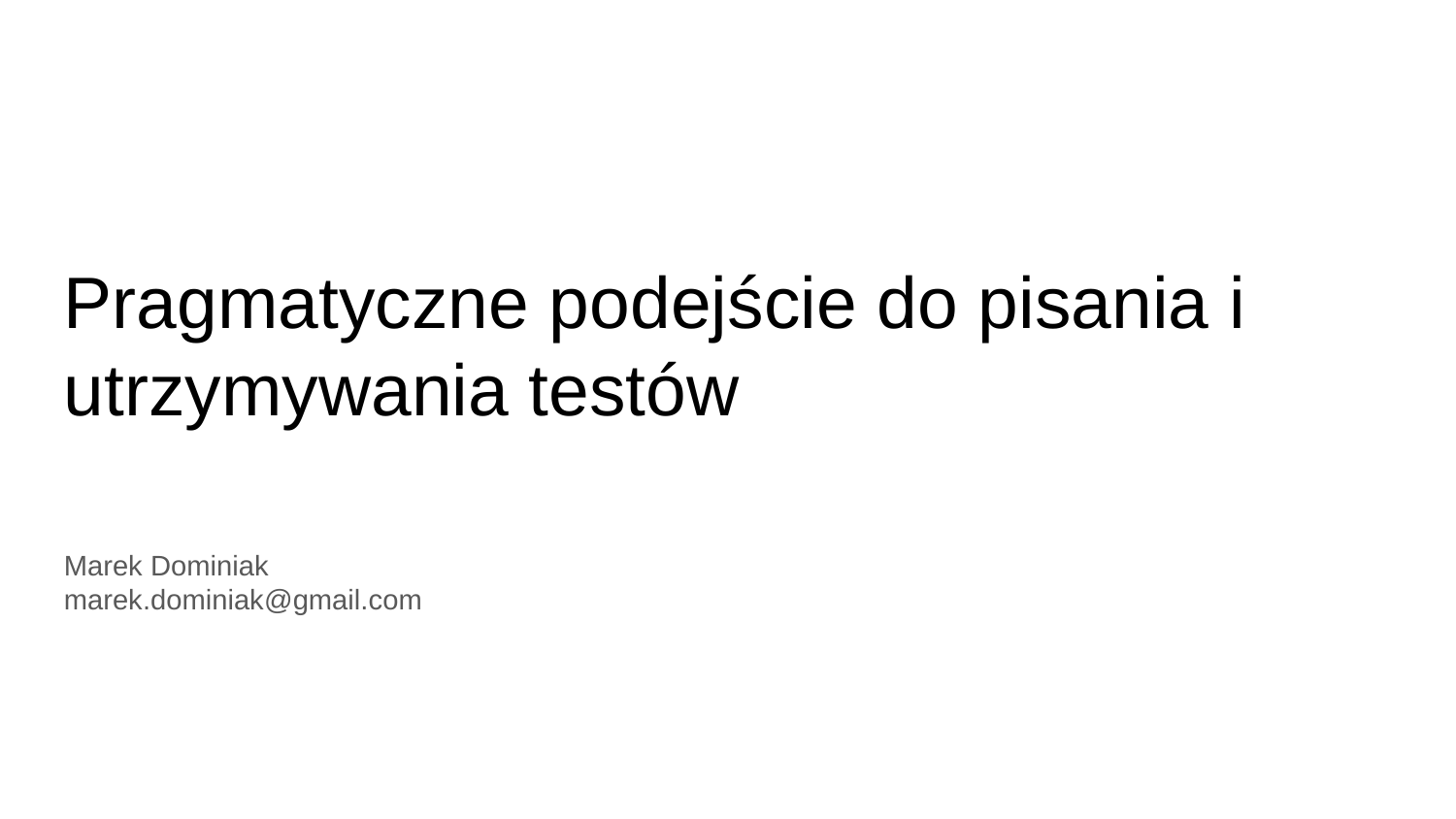

Pragmatyczne podejście do pisania i utrzymywania testów
Marek Dominiak
marek.dominiak@gmail.com